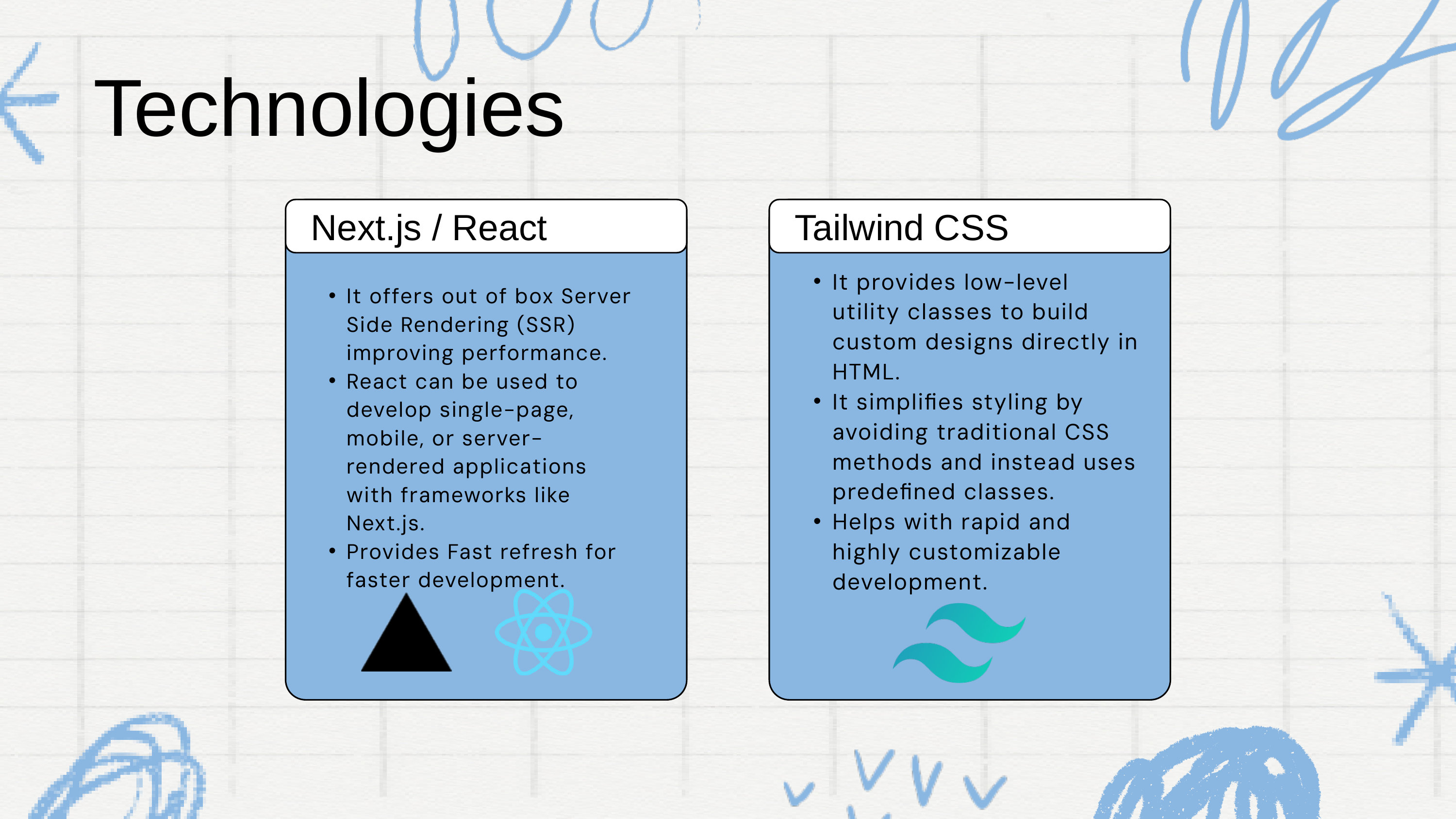

Technologies

Next.js / React
Tailwind CSS
It provides low-level utility classes to build custom designs directly in HTML.
It simplifies styling by avoiding traditional CSS methods and instead uses predefined classes.
Helps with rapid and highly customizable development.
It offers out of box Server Side Rendering (SSR) improving performance.
React can be used to develop single-page, mobile, or server-rendered applications with frameworks like Next.js.
Provides Fast refresh for faster development.